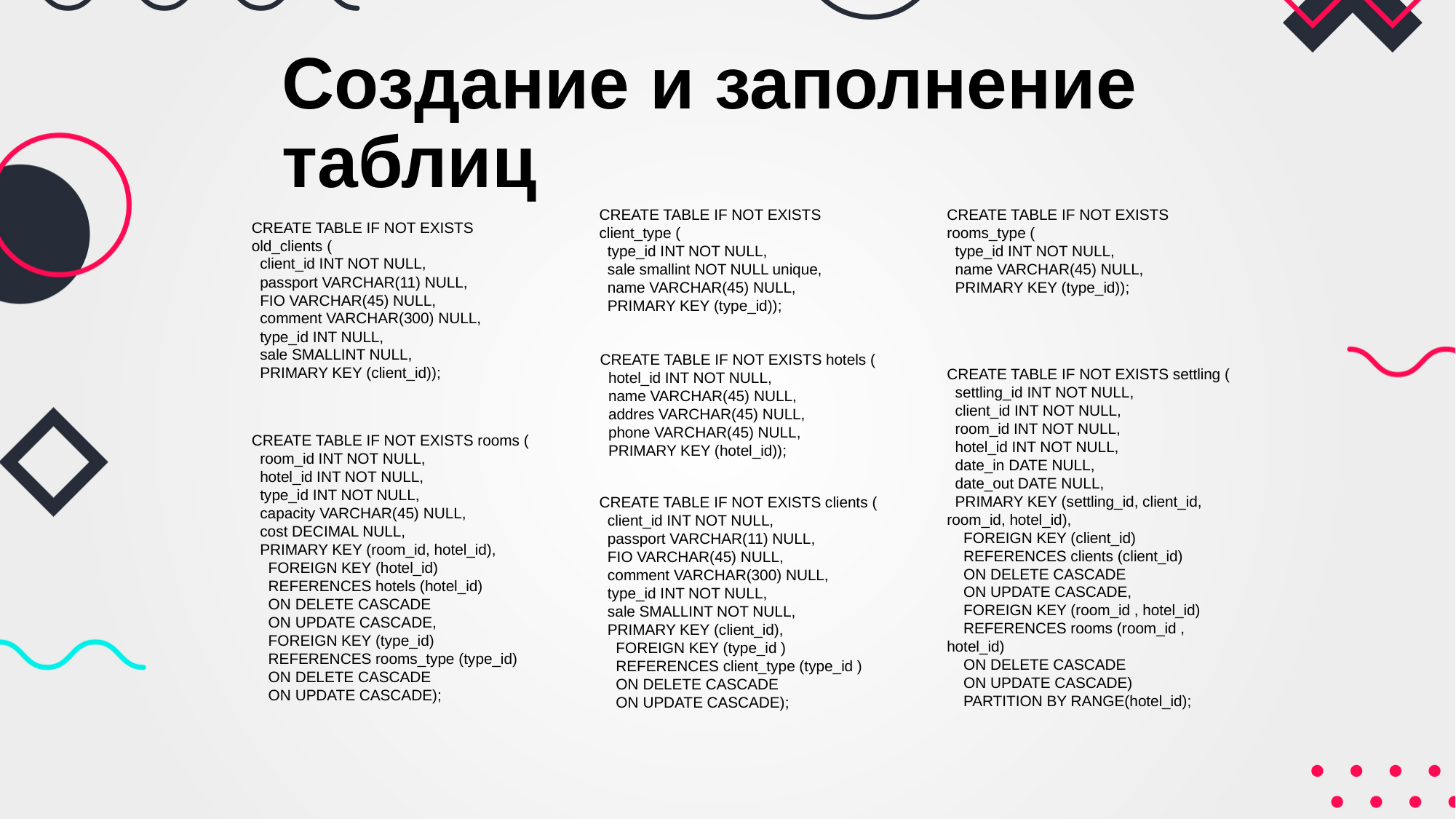

# Создание и заполнение таблиц
CREATE TABLE IF NOT EXISTS client_type (
  type_id INT NOT NULL,
  sale smallint NOT NULL unique,
  name VARCHAR(45) NULL,
  PRIMARY KEY (type_id));
CREATE TABLE IF NOT EXISTS rooms_type (
  type_id INT NOT NULL,
  name VARCHAR(45) NULL,
  PRIMARY KEY (type_id));
CREATE TABLE IF NOT EXISTS old_clients (
  client_id INT NOT NULL,
  passport VARCHAR(11) NULL,
  FIO VARCHAR(45) NULL,
  comment VARCHAR(300) NULL,
  type_id INT NULL,
  sale SMALLINT NULL,
  PRIMARY KEY (client_id));
CREATE TABLE IF NOT EXISTS hotels (
  hotel_id INT NOT NULL,
  name VARCHAR(45) NULL,
  addres VARCHAR(45) NULL,
  phone VARCHAR(45) NULL,
  PRIMARY KEY (hotel_id));
CREATE TABLE IF NOT EXISTS settling (
  settling_id INT NOT NULL,
  client_id INT NOT NULL,
  room_id INT NOT NULL,
  hotel_id INT NOT NULL,
  date_in DATE NULL,
  date_out DATE NULL,
  PRIMARY KEY (settling_id, client_id, room_id, hotel_id),
    FOREIGN KEY (client_id)
    REFERENCES clients (client_id)
    ON DELETE CASCADE
    ON UPDATE CASCADE,
    FOREIGN KEY (room_id , hotel_id)
    REFERENCES rooms (room_id , hotel_id)
    ON DELETE CASCADE
    ON UPDATE CASCADE)
    PARTITION BY RANGE(hotel_id);
CREATE TABLE IF NOT EXISTS rooms (
  room_id INT NOT NULL,
  hotel_id INT NOT NULL,
  type_id INT NOT NULL,
  capacity VARCHAR(45) NULL,
  cost DECIMAL NULL,
  PRIMARY KEY (room_id, hotel_id),
    FOREIGN KEY (hotel_id)
    REFERENCES hotels (hotel_id)
    ON DELETE CASCADE
    ON UPDATE CASCADE,
    FOREIGN KEY (type_id)
    REFERENCES rooms_type (type_id)
    ON DELETE CASCADE
    ON UPDATE CASCADE);
CREATE TABLE IF NOT EXISTS clients (
  client_id INT NOT NULL,
  passport VARCHAR(11) NULL,
  FIO VARCHAR(45) NULL,
  comment VARCHAR(300) NULL,
  type_id INT NOT NULL,
  sale SMALLINT NOT NULL,
  PRIMARY KEY (client_id),
    FOREIGN KEY (type_id )
    REFERENCES client_type (type_id )
    ON DELETE CASCADE
    ON UPDATE CASCADE);